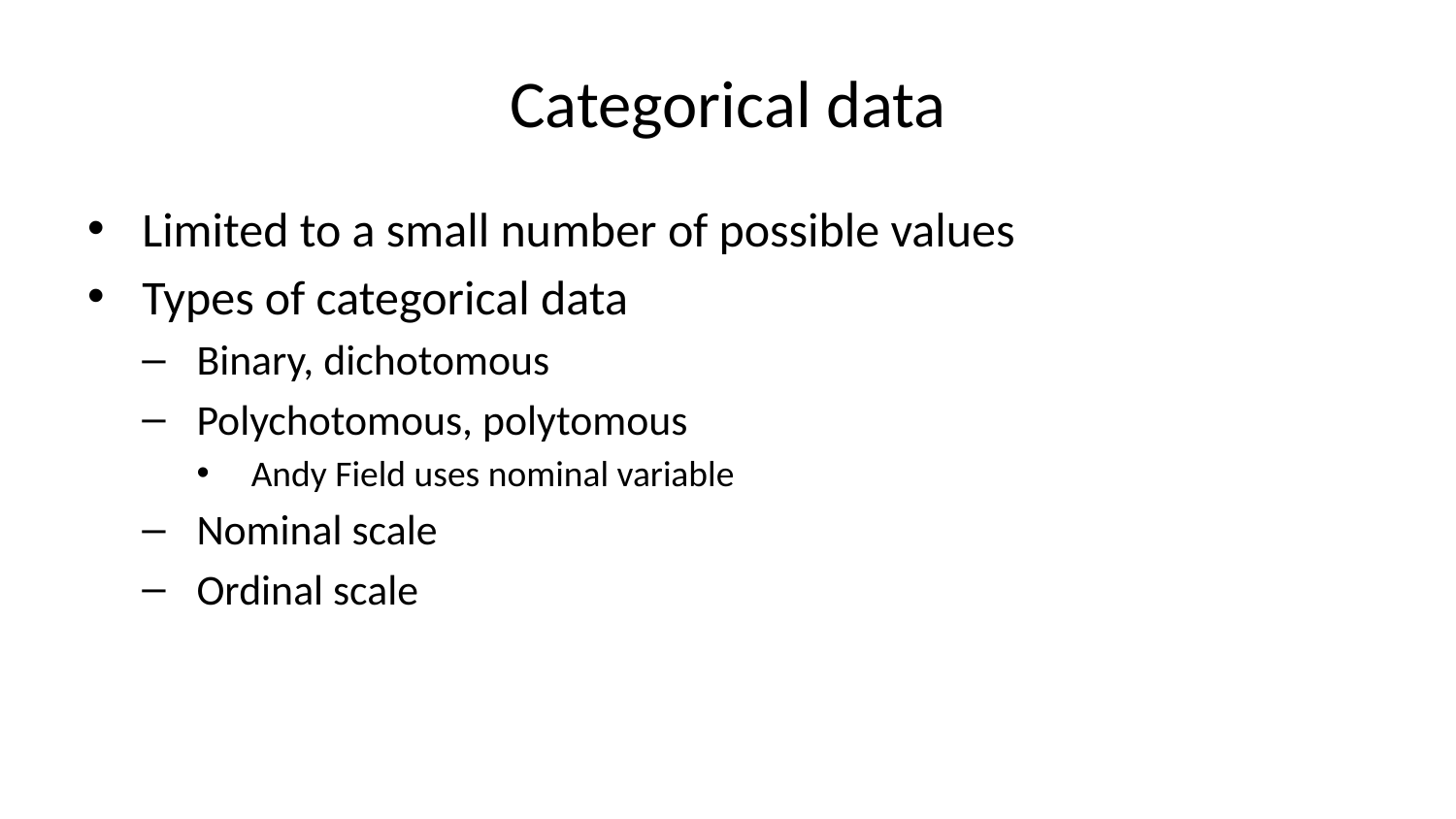

# Categorical data
Limited to a small number of possible values
Types of categorical data
Binary, dichotomous
Polychotomous, polytomous
Andy Field uses nominal variable
Nominal scale
Ordinal scale